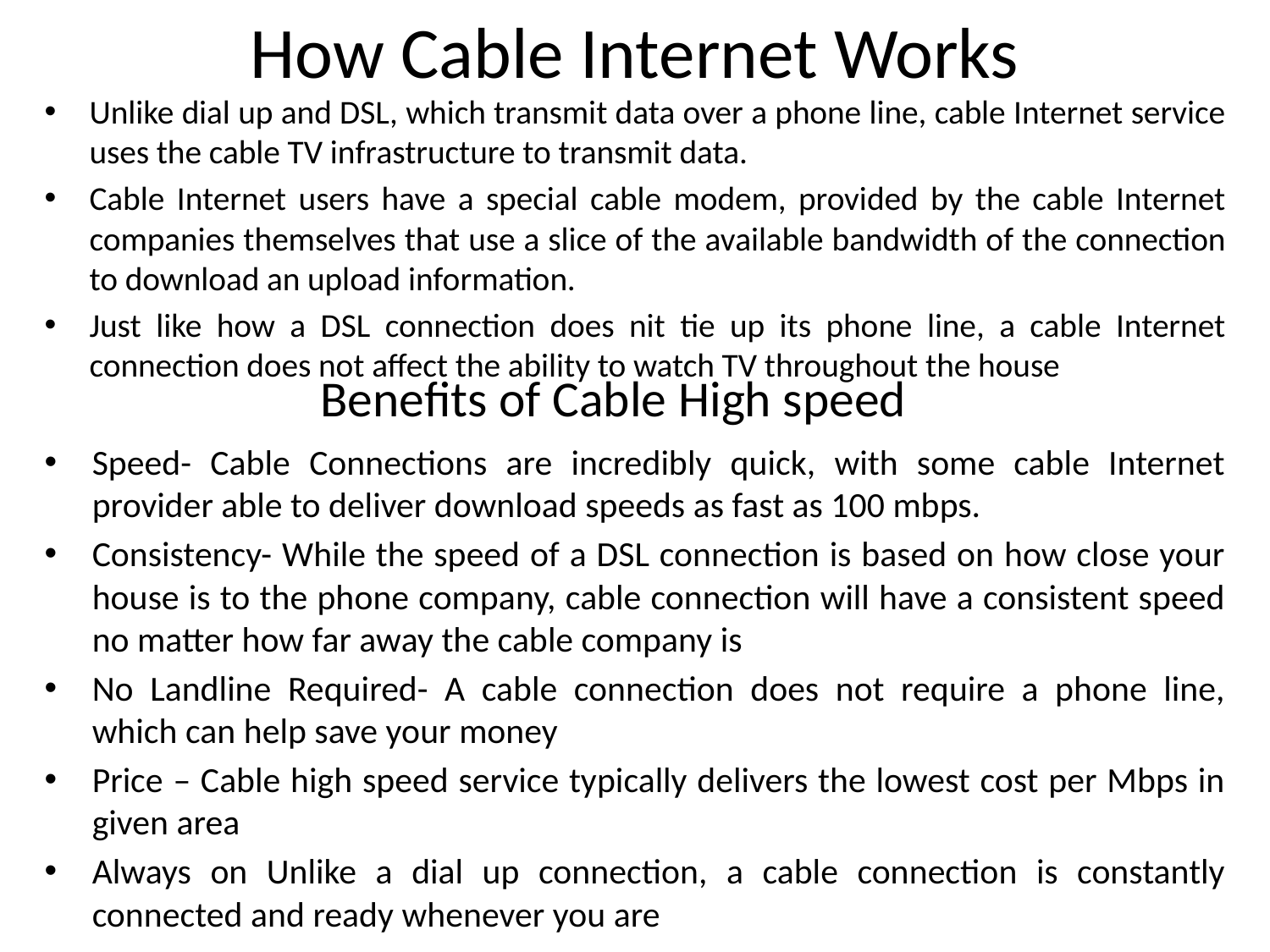

# How Cable Internet Works
Unlike dial up and DSL, which transmit data over a phone line, cable Internet service uses the cable TV infrastructure to transmit data.
Cable Internet users have a special cable modem, provided by the cable Internet companies themselves that use a slice of the available bandwidth of the connection to download an upload information.
Just like how a DSL connection does nit tie up its phone line, a cable Internet connection does not affect the ability to watch TV throughout the house
Benefits of Cable High speed
Speed- Cable Connections are incredibly quick, with some cable Internet provider able to deliver download speeds as fast as 100 mbps.
Consistency- While the speed of a DSL connection is based on how close your house is to the phone company, cable connection will have a consistent speed no matter how far away the cable company is
No Landline Required- A cable connection does not require a phone line, which can help save your money
Price – Cable high speed service typically delivers the lowest cost per Mbps in given area
Always on Unlike a dial up connection, a cable connection is constantly connected and ready whenever you are